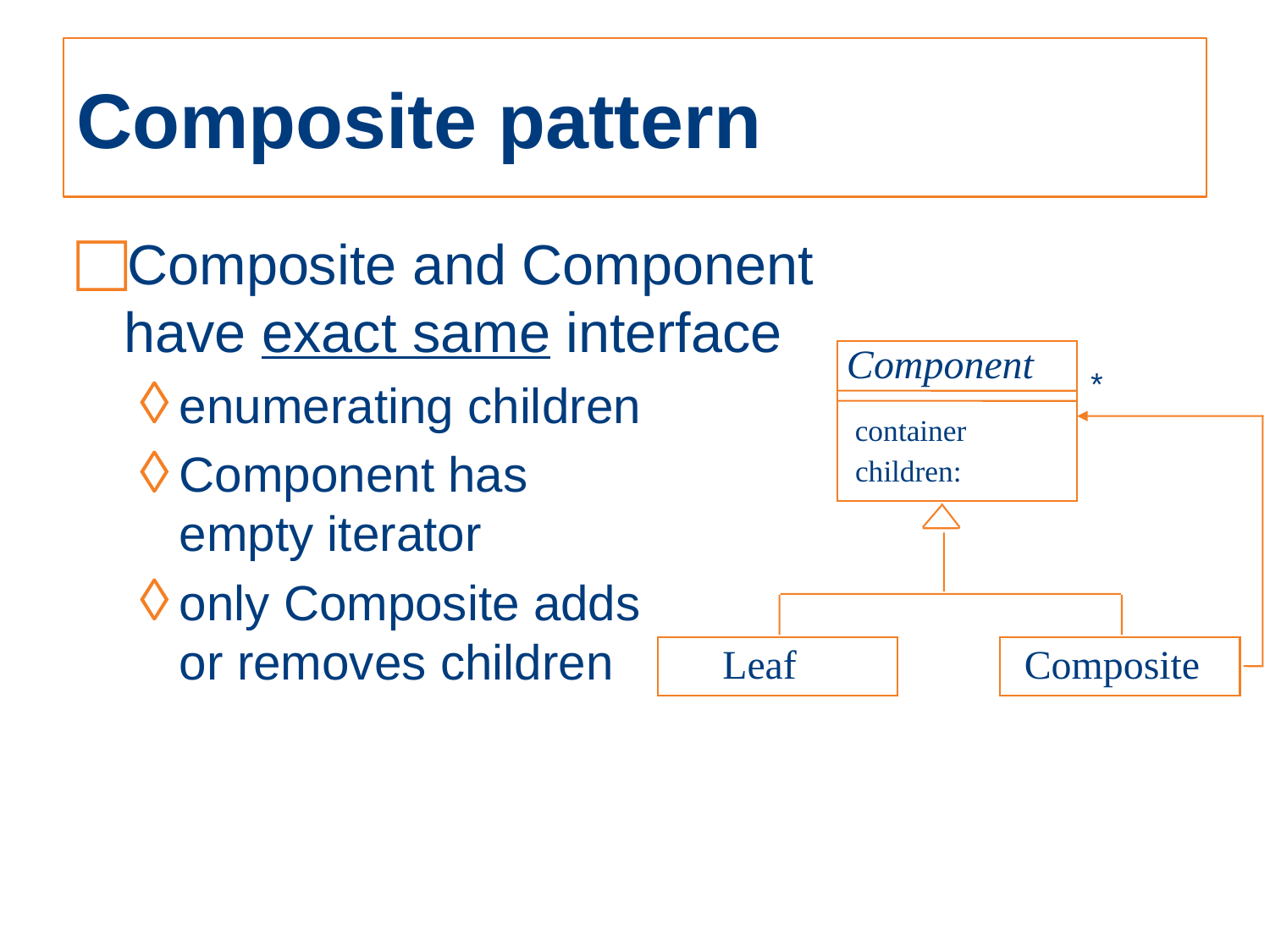

# Composite pattern
Composite and Component
have exact same interface
enumerating children
Component has
empty iterator
only Composite adds
or removes children

Component
*

container

children:

Leaf
Composite